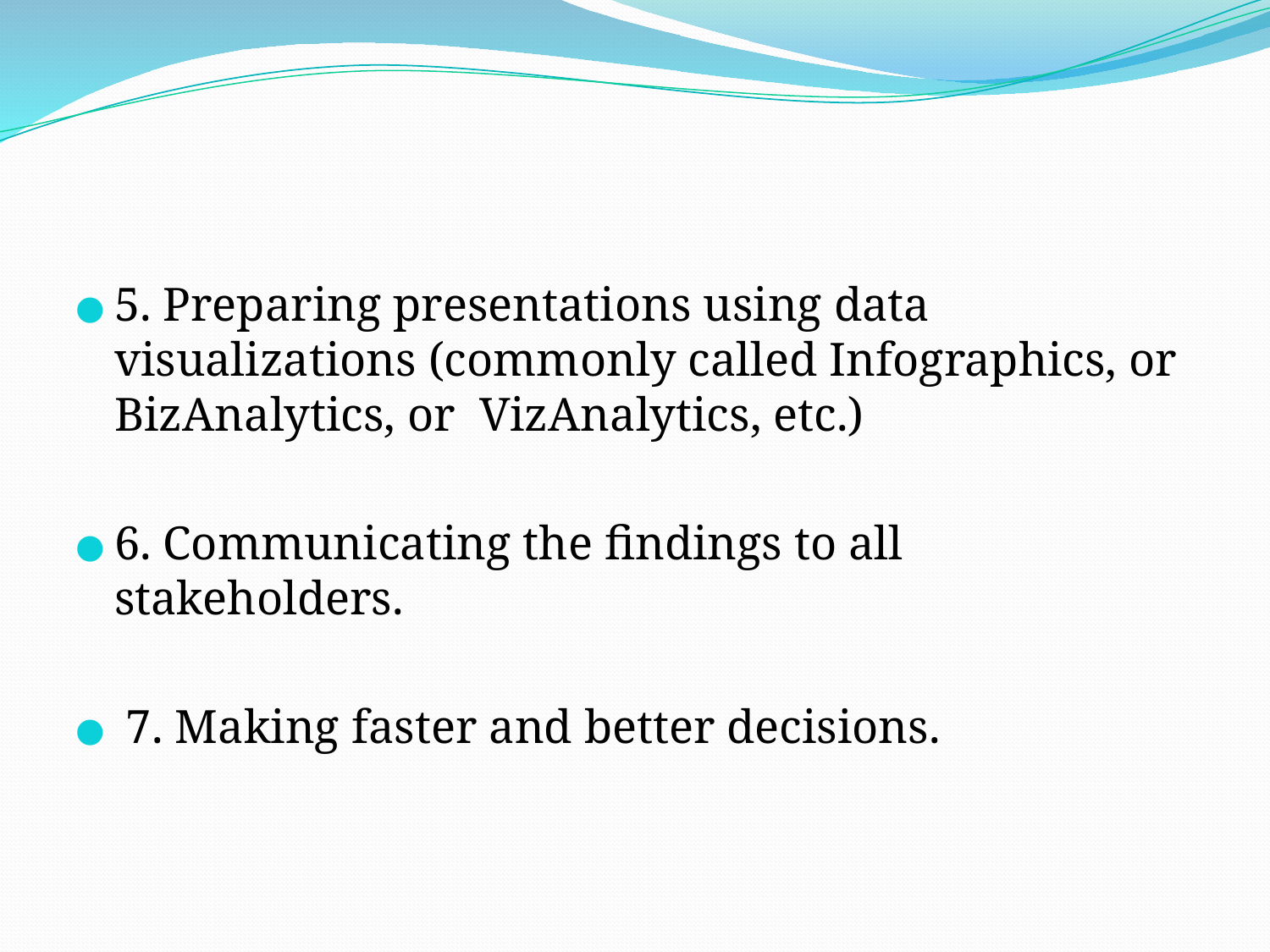

#
5. Preparing presentations using data visualizations (commonly called Infographics, or BizAnalytics, or  VizAnalytics, etc.)

6. Communicating the findings to all stakeholders.

 7. Making faster and better decisions.